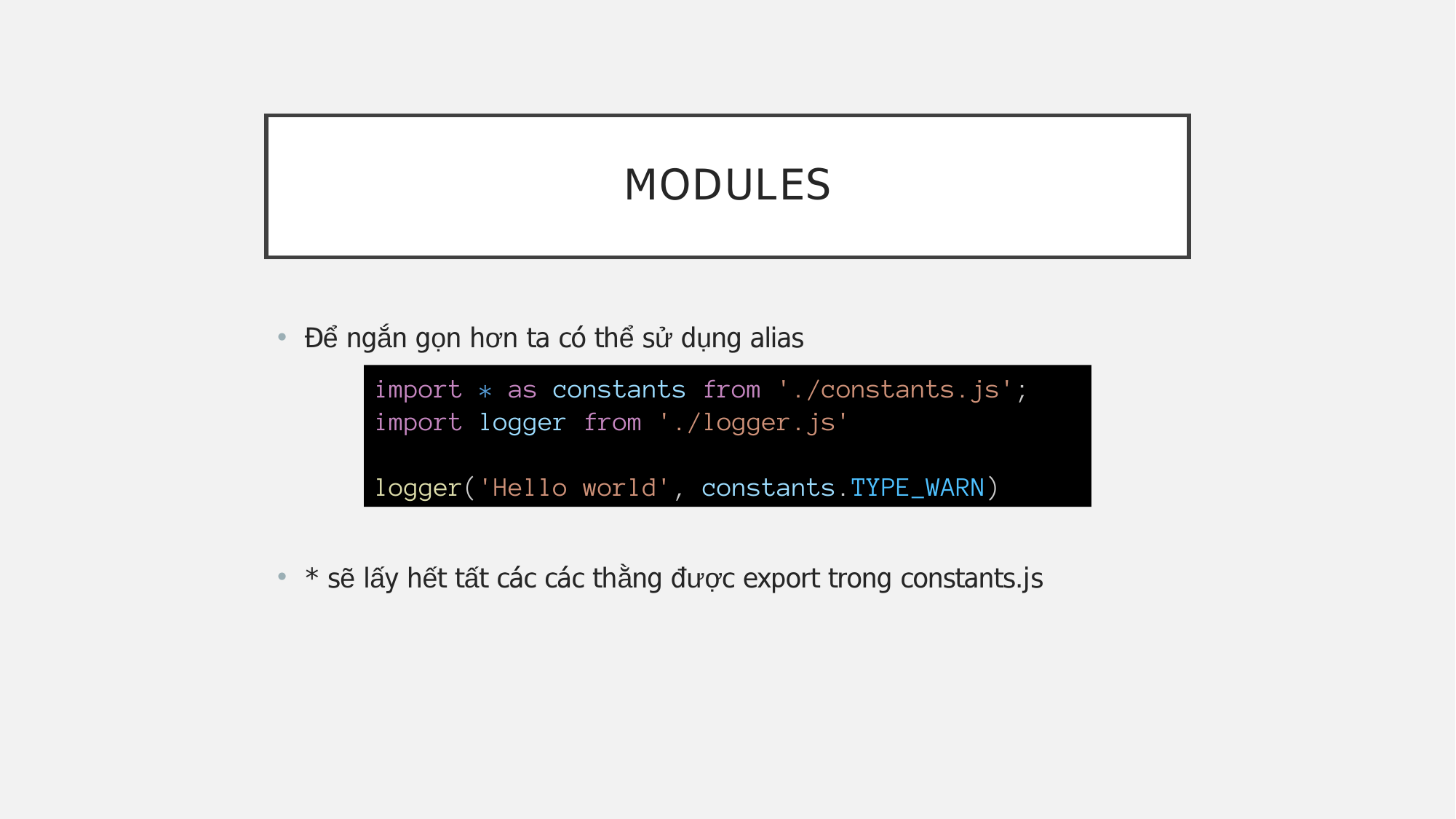

# modules
Để ngắn gọn hơn ta có thể sử dụng alias

* sẽ lấy hết tất các các thằng được export trong constants.js
import * as constants from './constants.js';
import logger from './logger.js'
logger('Hello world', constants.TYPE_WARN)